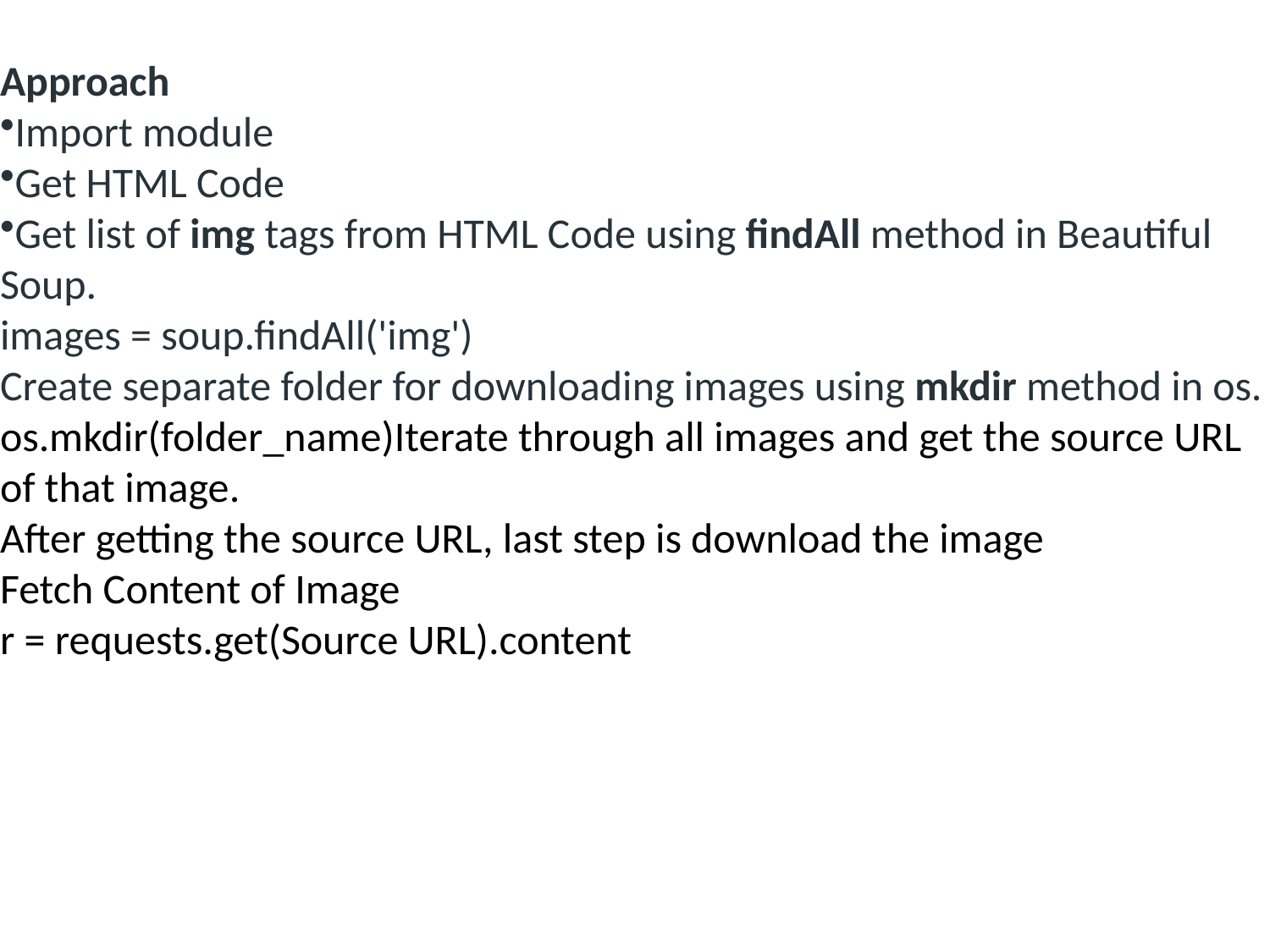

Approach
Import module
Get HTML Code
Get list of img tags from HTML Code using findAll method in Beautiful Soup.
images = soup.findAll('img')
Create separate folder for downloading images using mkdir method in os.
os.mkdir(folder_name)Iterate through all images and get the source URL of that image.
After getting the source URL, last step is download the image
Fetch Content of Image
r = requests.get(Source URL).content